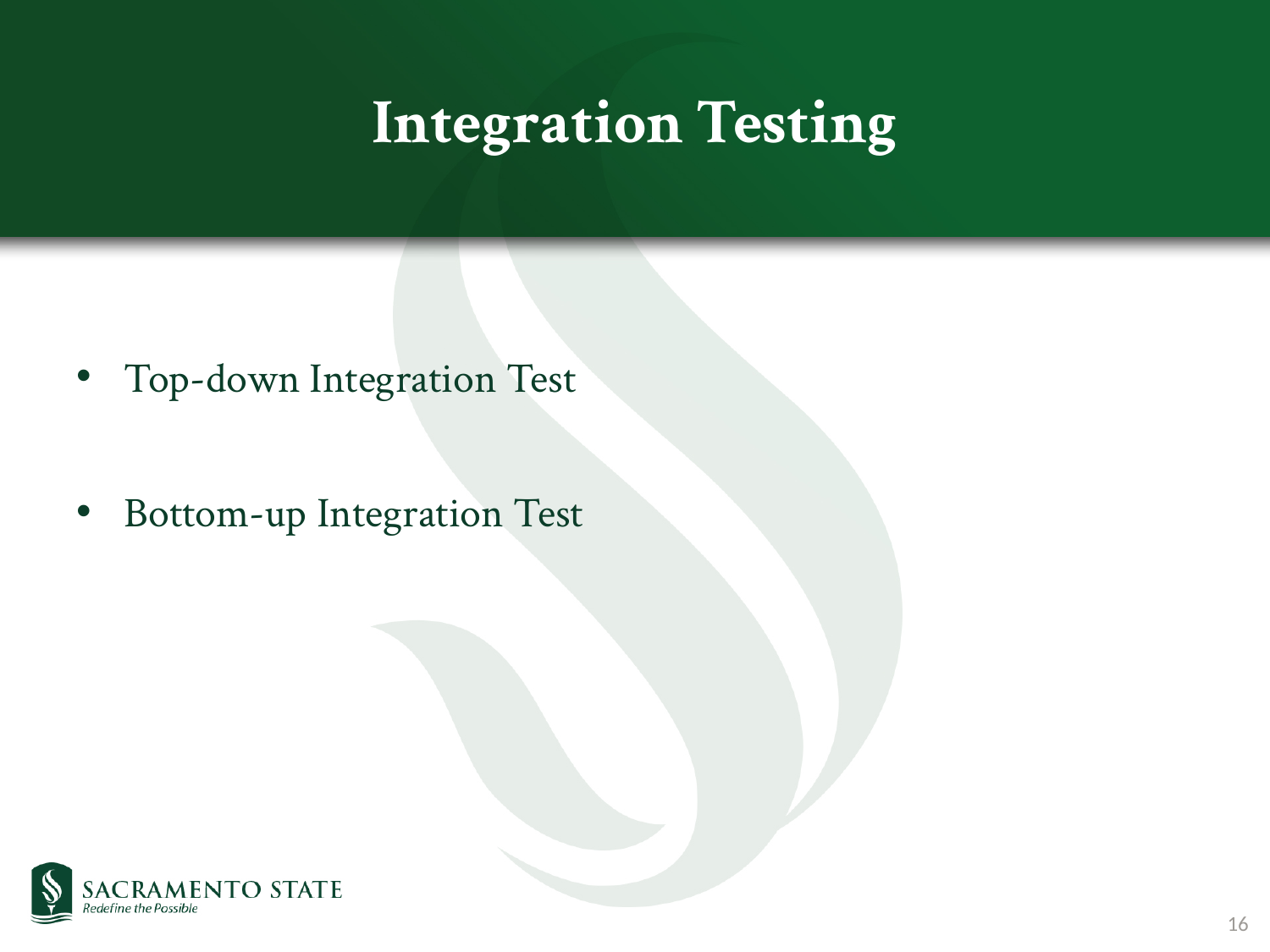

# Integration Testing

Top-down Integration Test

Bottom-up Integration Test
16